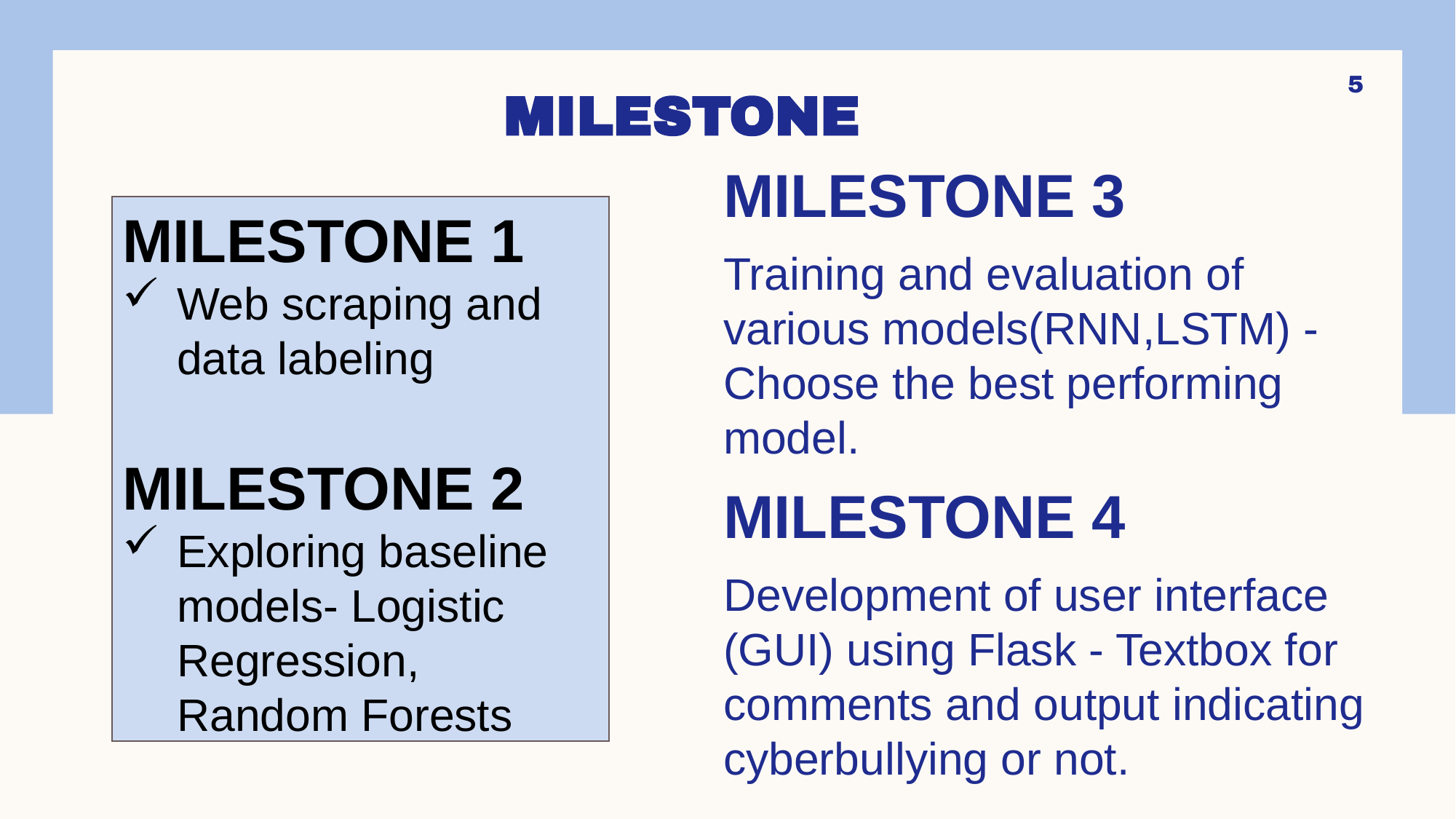

5
# MILESTONE
MILESTONE 3
Training and evaluation of various models(RNN,LSTM) - Choose the best performing model.
MILESTONE 4
Development of user interface (GUI) using Flask - Textbox for comments and output indicating cyberbullying or not.

MILESTONE 1
Web scraping and data labeling

MILESTONE 2
Exploring baseline models- Logistic Regression, Random Forests